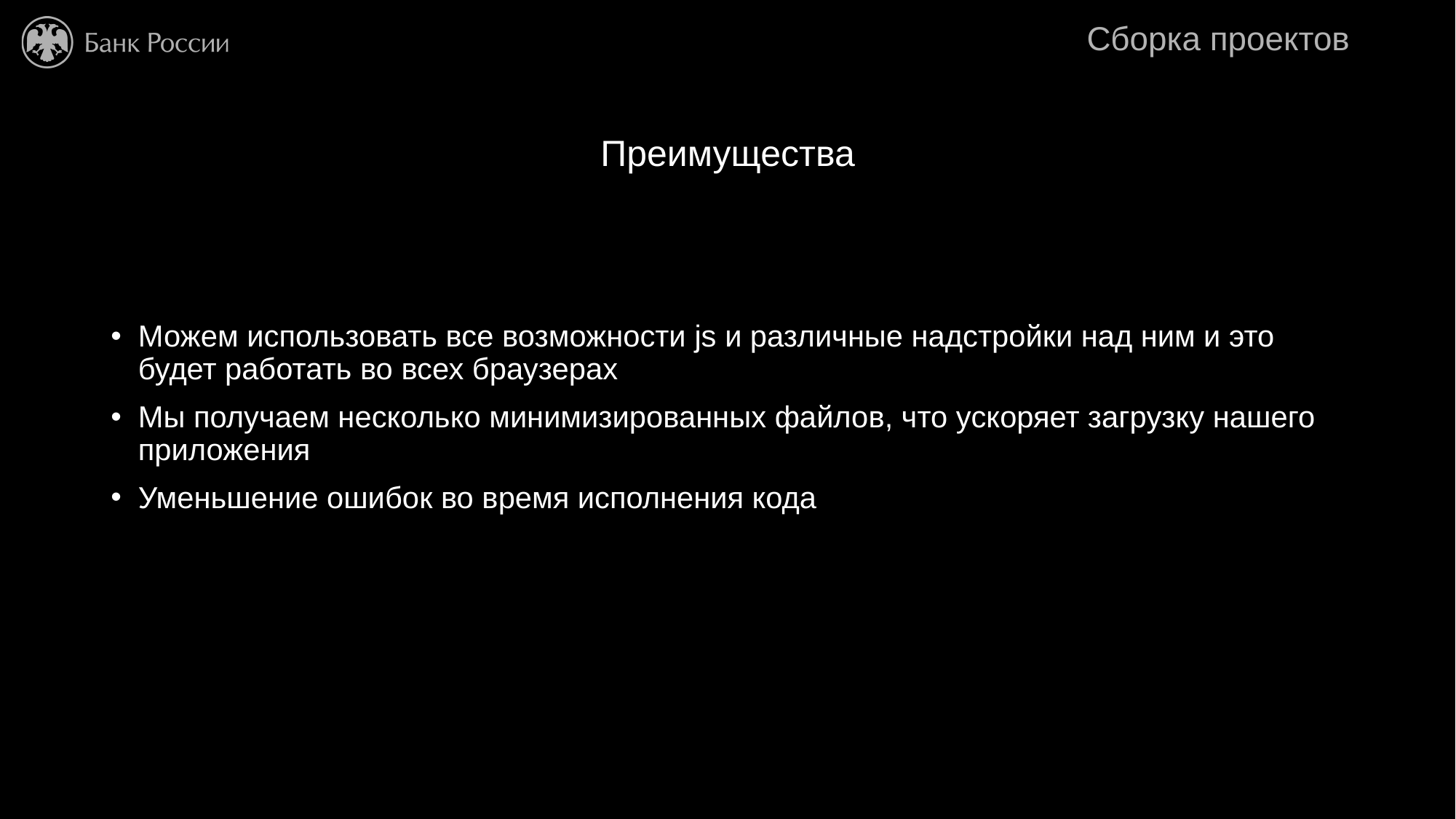

# Сборка проектов
Преимущества
Можем использовать все возможности js и различные надстройки над ним и это будет работать во всех браузерах
Мы получаем несколько минимизированных файлов, что ускоряет загрузку нашего приложения
Уменьшение ошибок во время исполнения кода